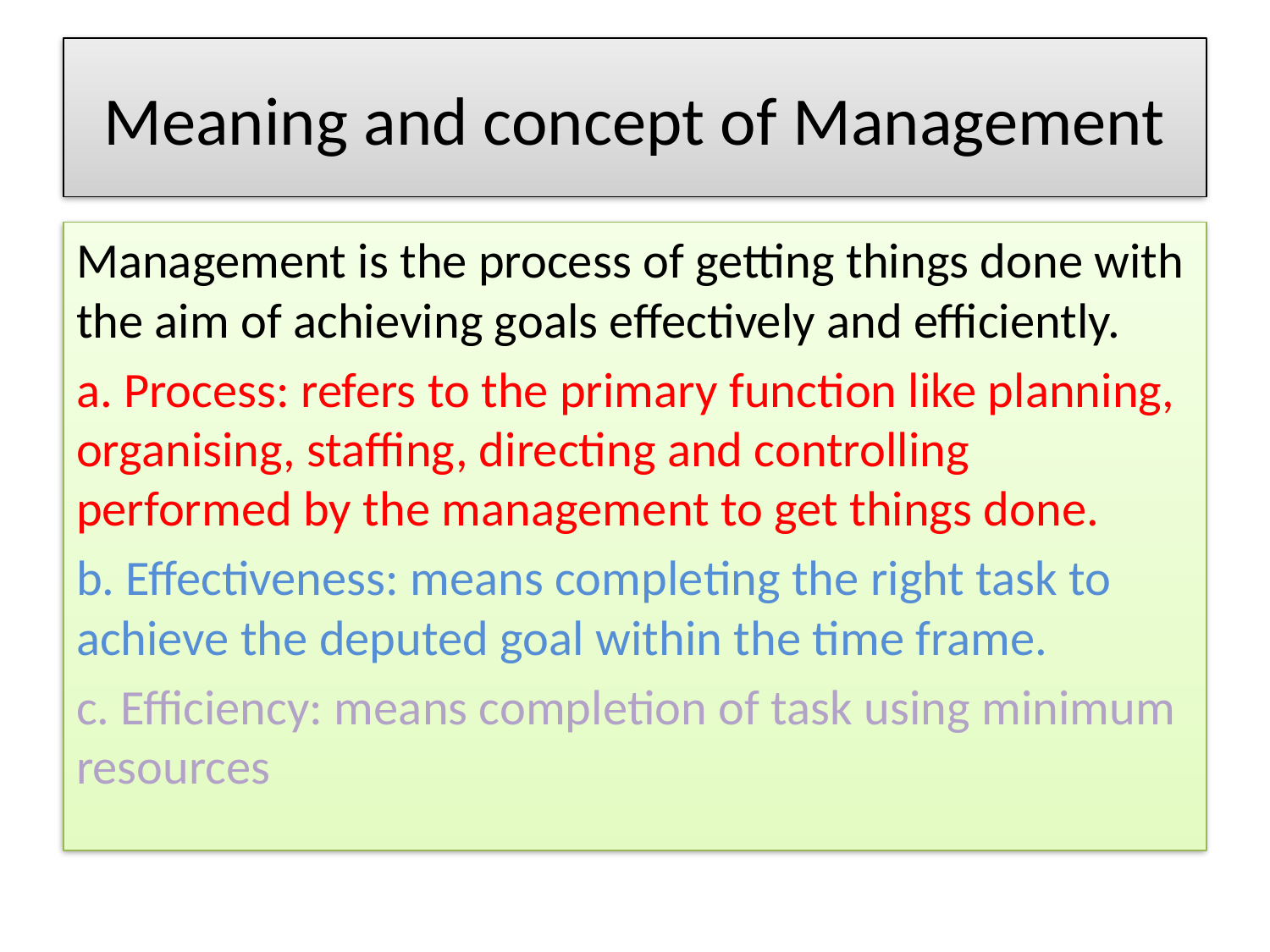

# Meaning and concept of Management
Management is the process of getting things done with the aim of achieving goals effectively and efficiently.
a. Process: refers to the primary function like planning, organising, staffing, directing and controlling performed by the management to get things done.
b. Effectiveness: means completing the right task to achieve the deputed goal within the time frame.
c. Efficiency: means completion of task using minimum resources